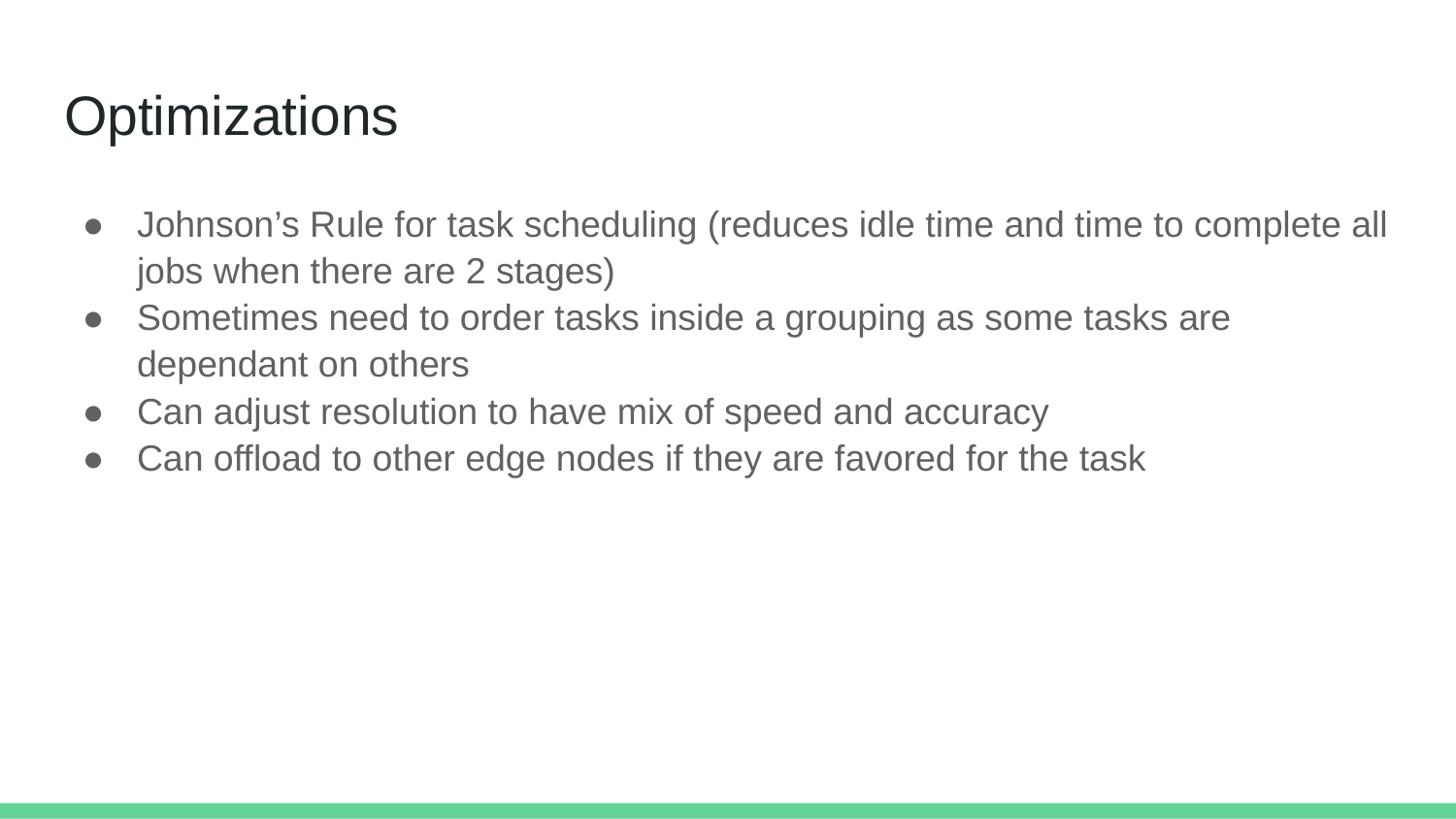

# Optimizations
Johnson’s Rule for task scheduling (reduces idle time and time to complete all jobs when there are 2 stages)
Sometimes need to order tasks inside a grouping as some tasks are dependant on others
Can adjust resolution to have mix of speed and accuracy
Can offload to other edge nodes if they are favored for the task